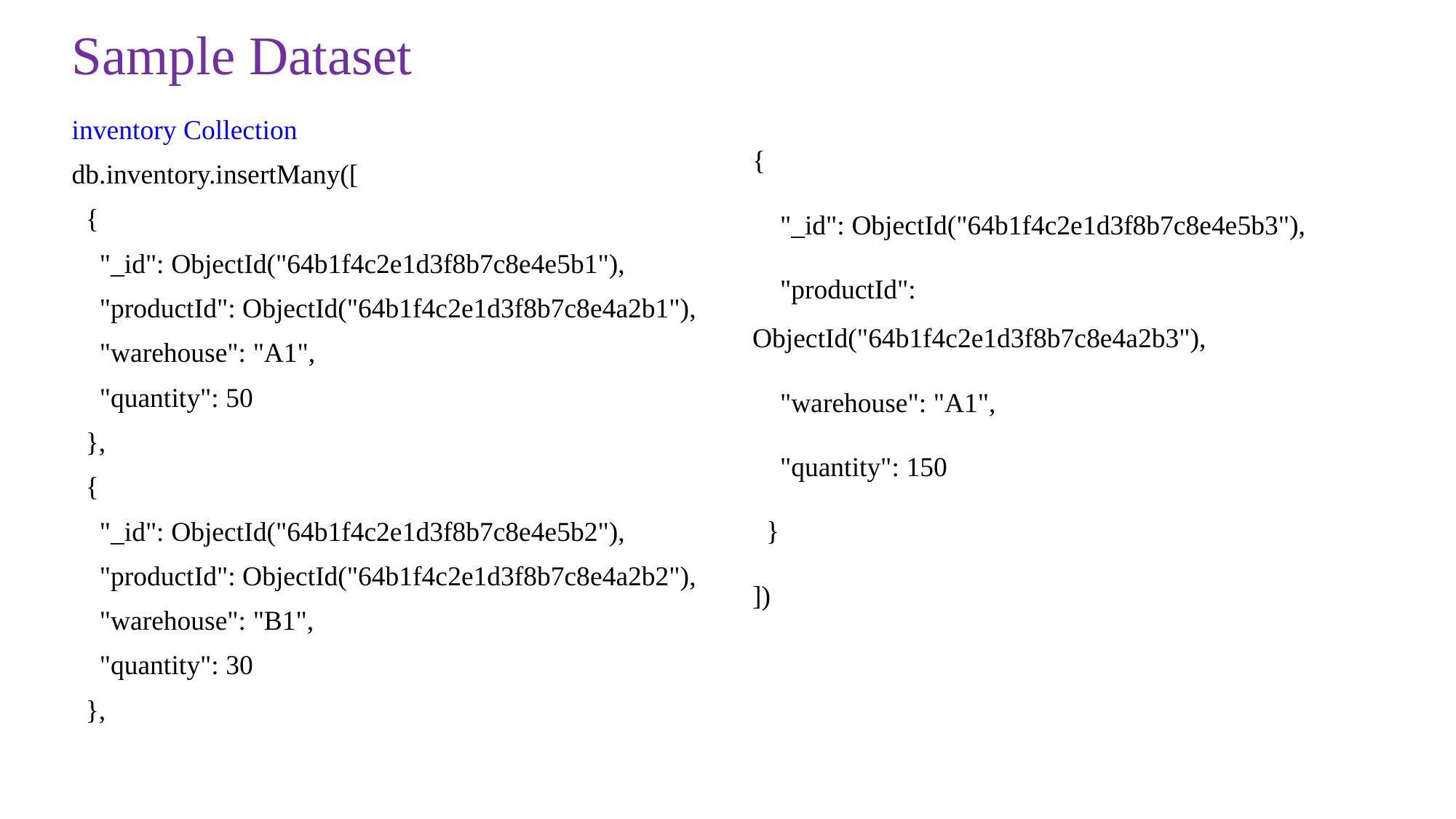

# Sample Dataset
inventory Collection
db.inventory.insertMany([
  {
    "_id": ObjectId("64b1f4c2e1d3f8b7c8e4e5b1"),
    "productId": ObjectId("64b1f4c2e1d3f8b7c8e4a2b1"),
    "warehouse": "A1",
    "quantity": 50
  },
  {
    "_id": ObjectId("64b1f4c2e1d3f8b7c8e4e5b2"),
    "productId": ObjectId("64b1f4c2e1d3f8b7c8e4a2b2"),
    "warehouse": "B1",
    "quantity": 30
  },

{
    "_id": ObjectId("64b1f4c2e1d3f8b7c8e4e5b3"),
    "productId": ObjectId("64b1f4c2e1d3f8b7c8e4a2b3"),
    "warehouse": "A1",
    "quantity": 150
  }
])